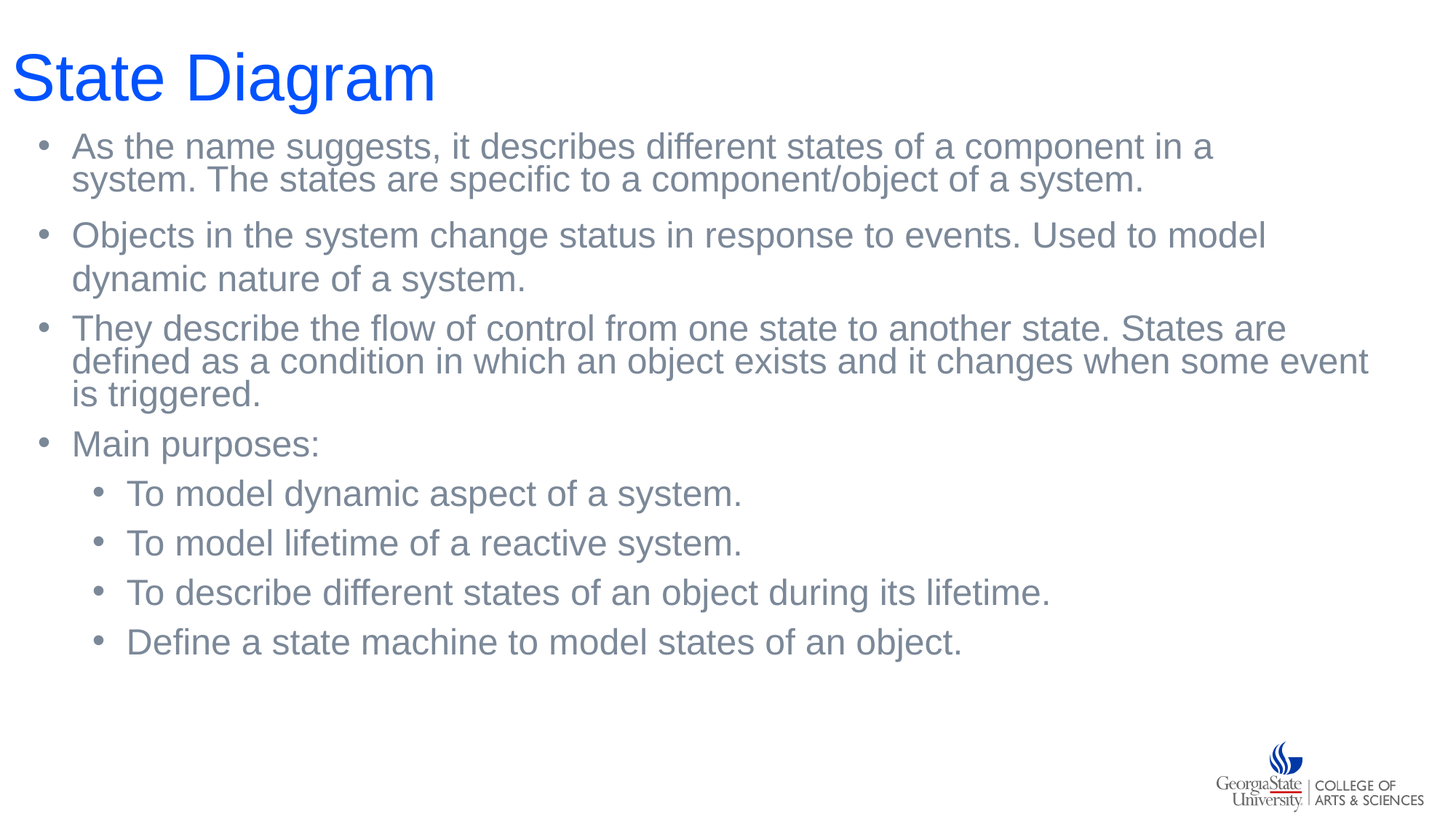

# State Diagram
As the name suggests, it describes different states of a component in a system. The states are specific to a component/object of a system.
Objects in the system change status in response to events. Used to model dynamic nature of a system.
They describe the flow of control from one state to another state. States are defined as a condition in which an object exists and it changes when some event is triggered.
Main purposes:
To model dynamic aspect of a system.
To model lifetime of a reactive system.
To describe different states of an object during its lifetime.
Define a state machine to model states of an object.